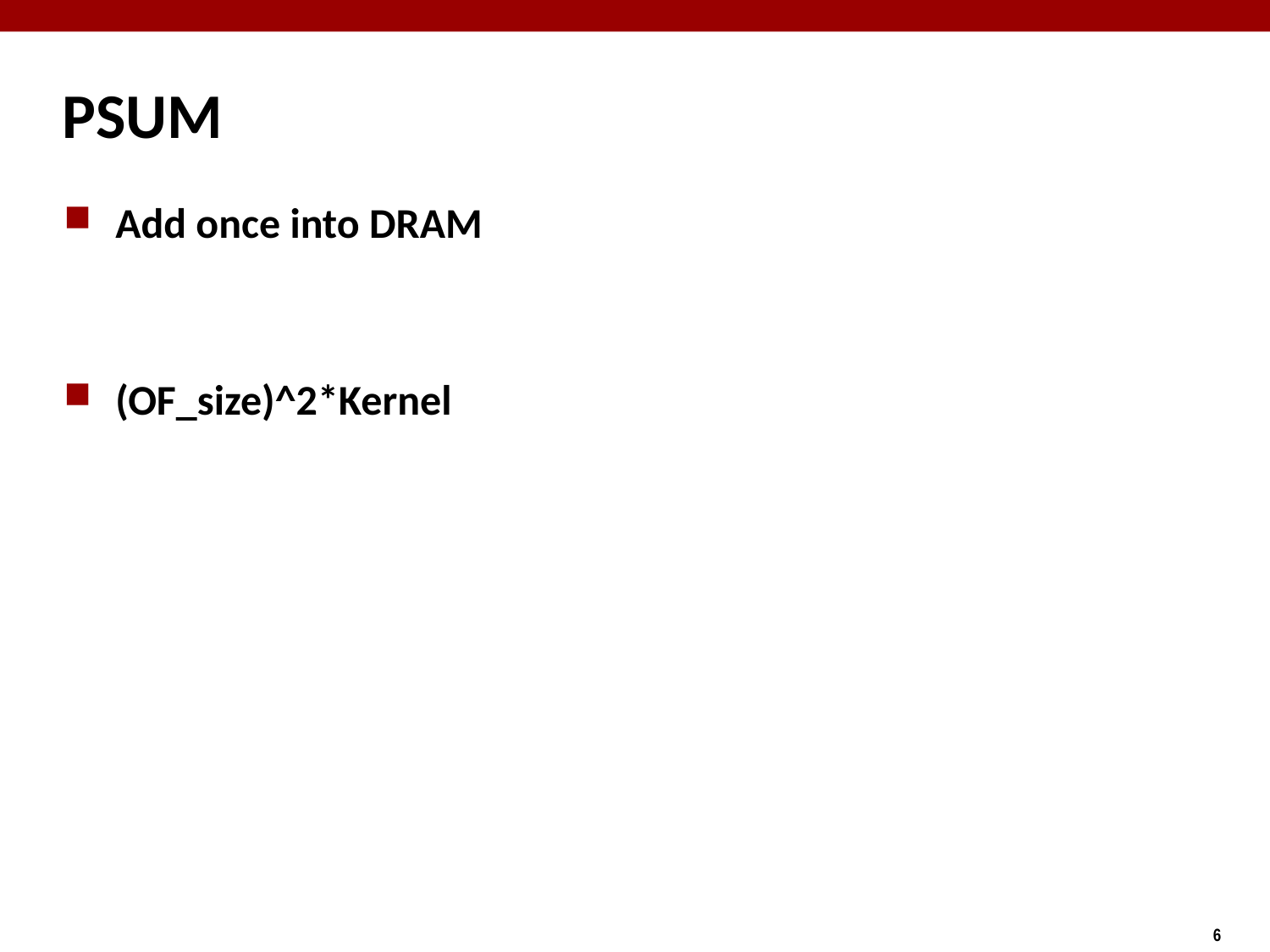

# PSUM
Add once into DRAM

(OF_size)^2*Kernel